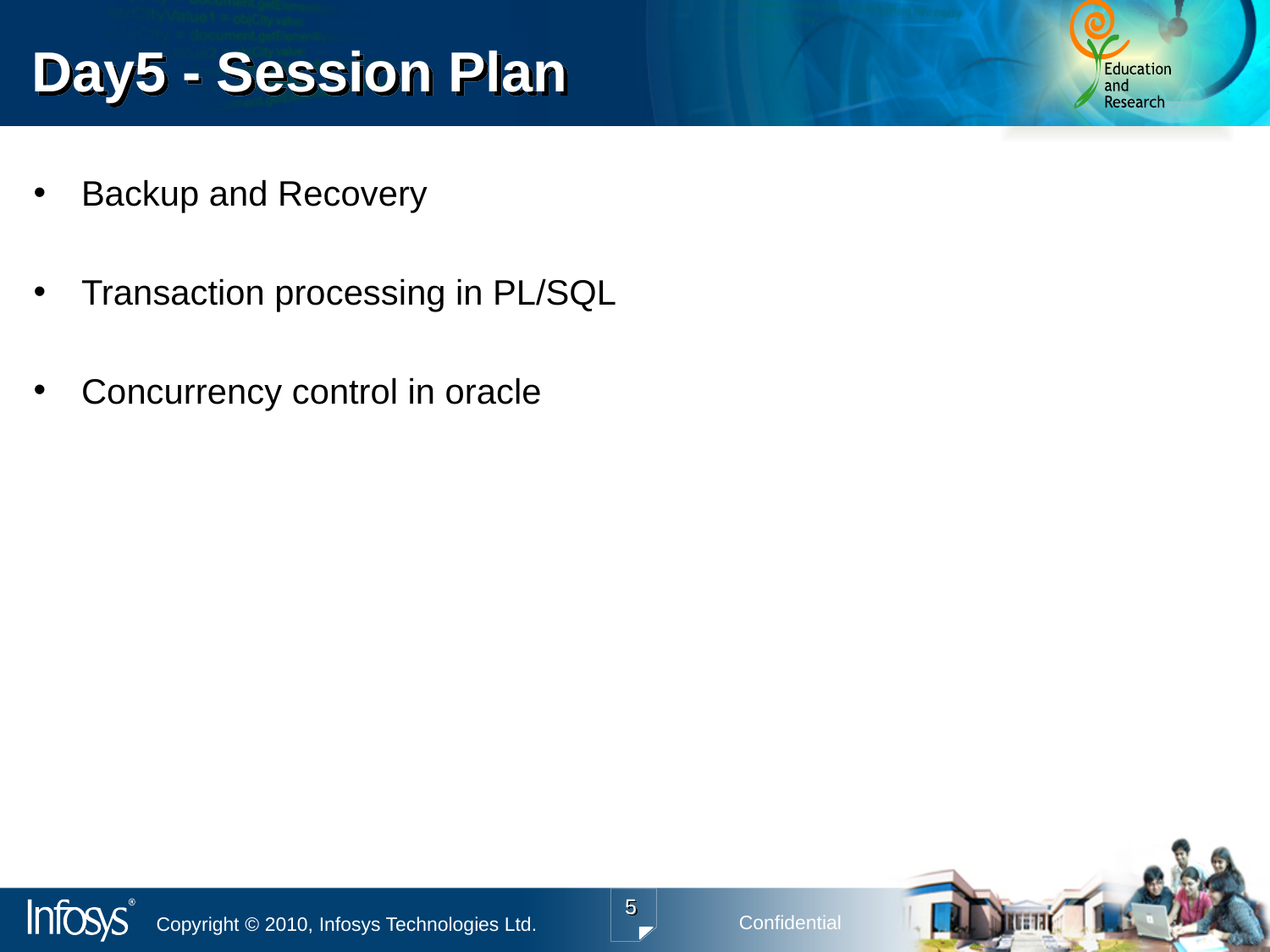

Day5 - Session Plan

Backup and Recovery

Transaction processing in PL/SQL

Concurrency control in oracle

5